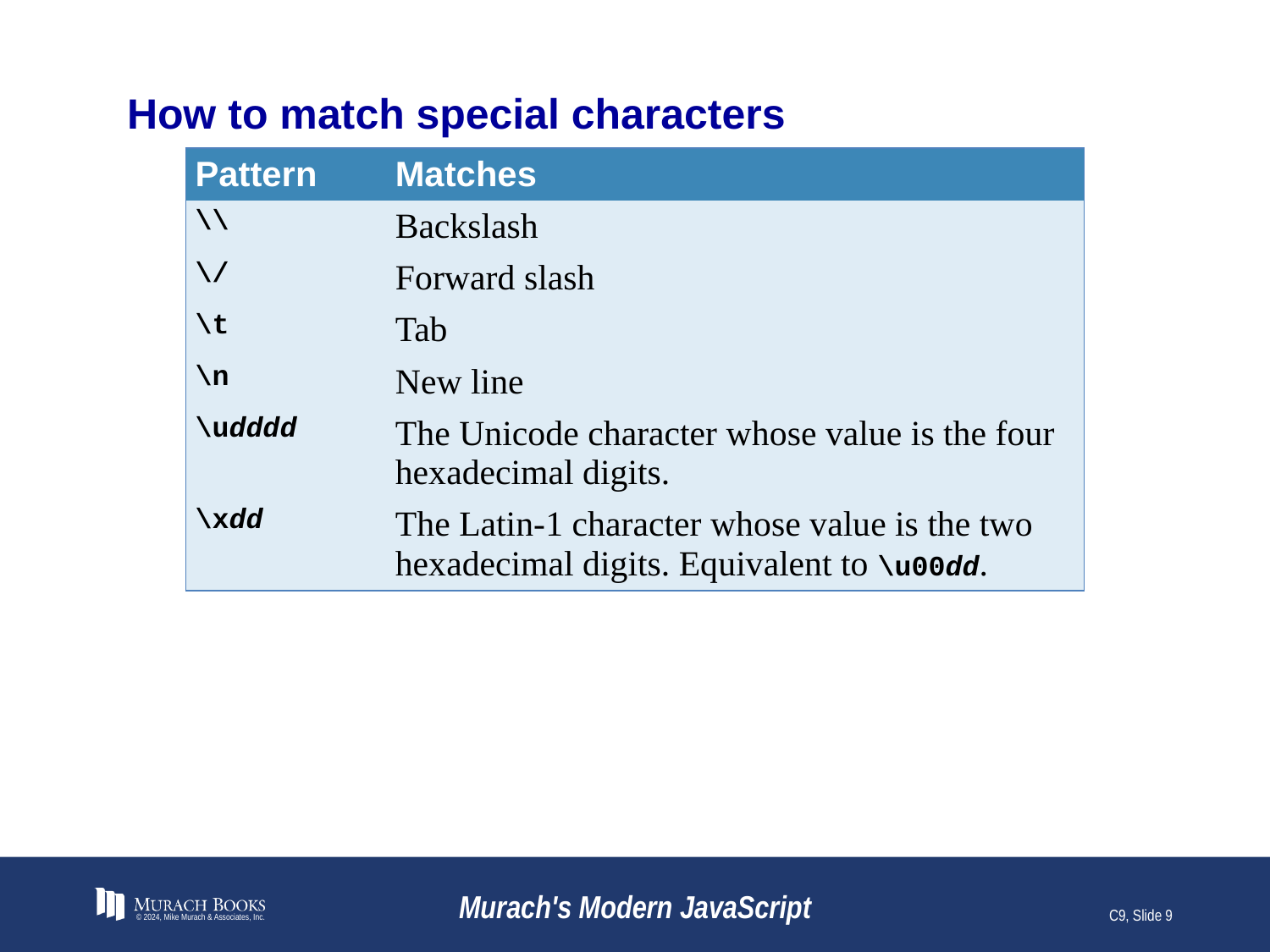

# How to match special characters
| Pattern | Matches |
| --- | --- |
| \\ | Backslash |
| \/ | Forward slash |
| \t | Tab |
| \n | New line |
| \udddd | The Unicode character whose value is the four hexadecimal digits. |
| \xdd | The Latin-1 character whose value is the two hexadecimal digits. Equivalent to \u00dd. |
© 2024, Mike Murach & Associates, Inc.
Murach's Modern JavaScript

C9, Slide 9